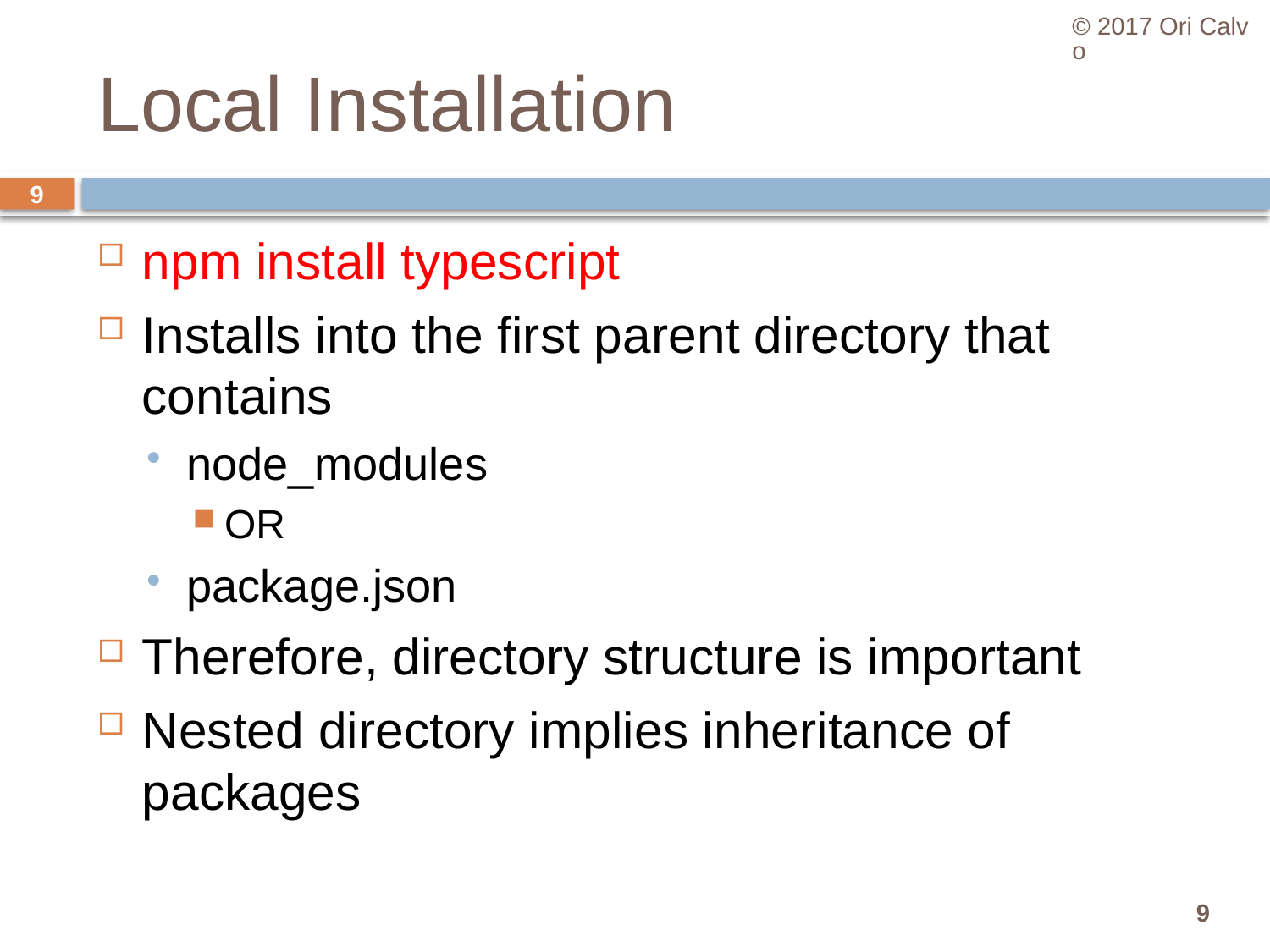

© 2017 Ori Calvo
# Local Installation
9
npm install typescript
Installs into the first parent directory that contains
node_modules
OR
package.json
Therefore, directory structure is important
Nested directory implies inheritance of packages